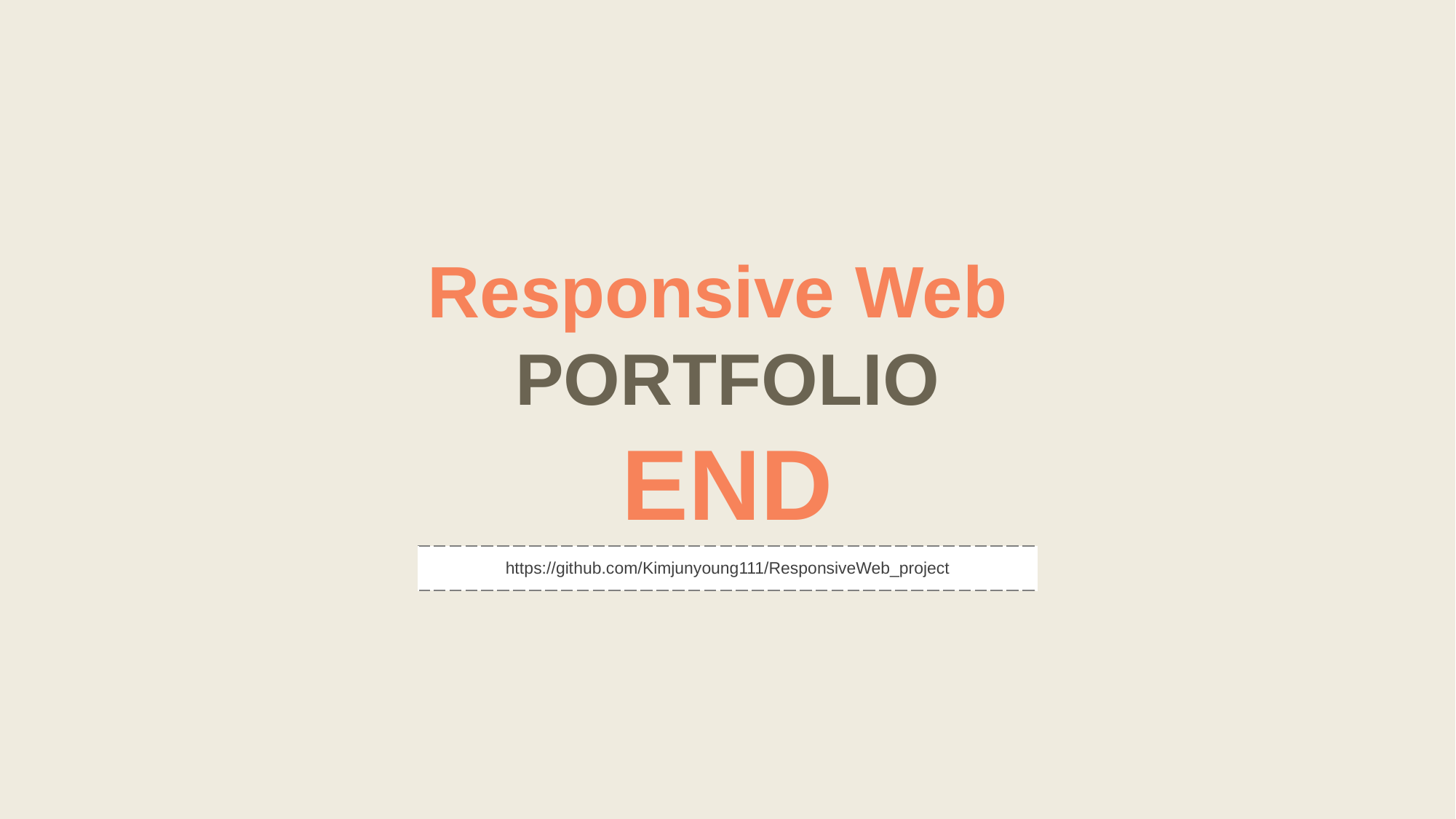

Responsive Web
PORTFOLIO
END

| https://github.com/Kimjunyoung111/ResponsiveWeb\_project |
| --- |